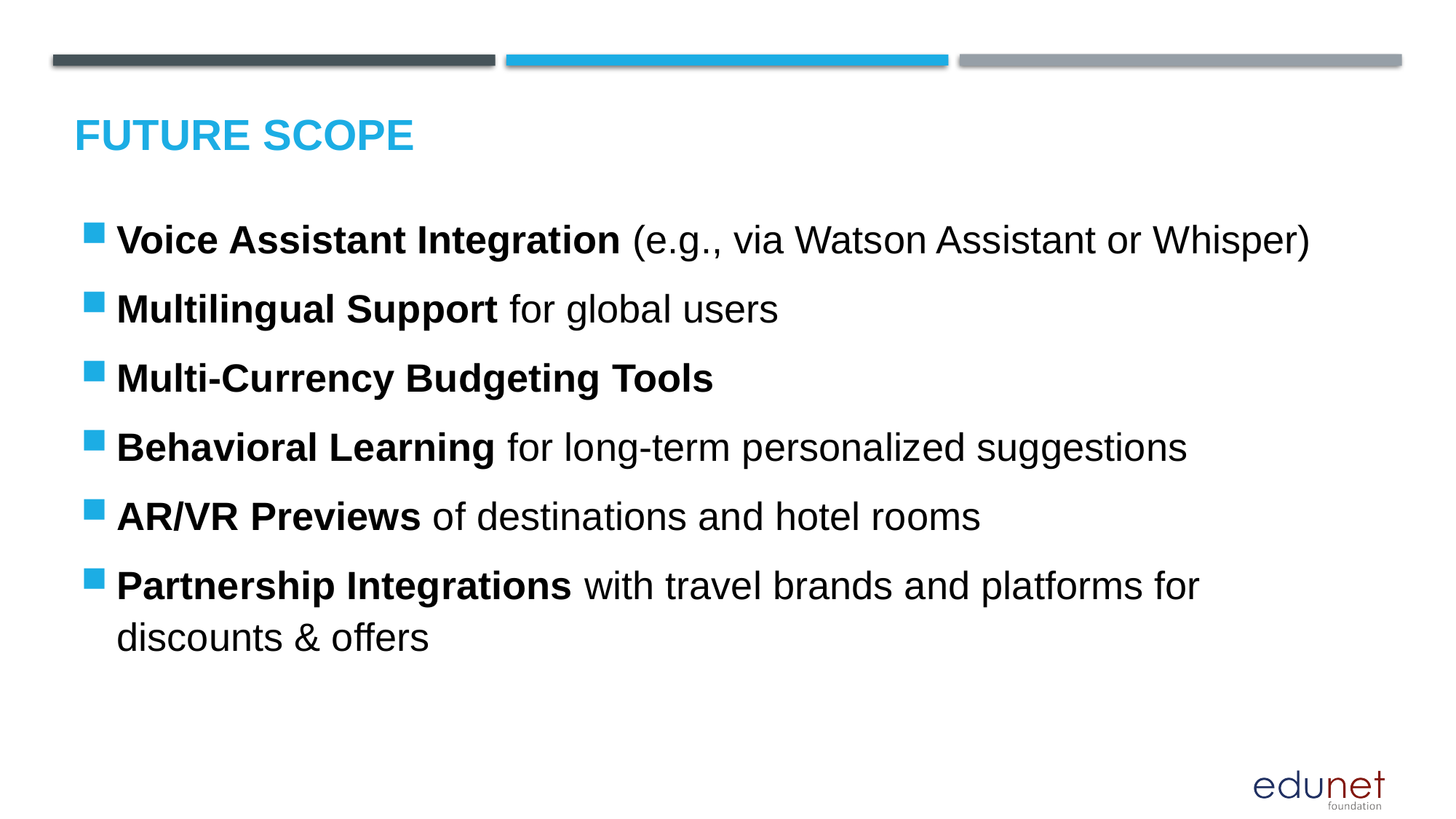

Future scope
Voice Assistant Integration (e.g., via Watson Assistant or Whisper)
Multilingual Support for global users
Multi-Currency Budgeting Tools
Behavioral Learning for long-term personalized suggestions
AR/VR Previews of destinations and hotel rooms
Partnership Integrations with travel brands and platforms for discounts & offers